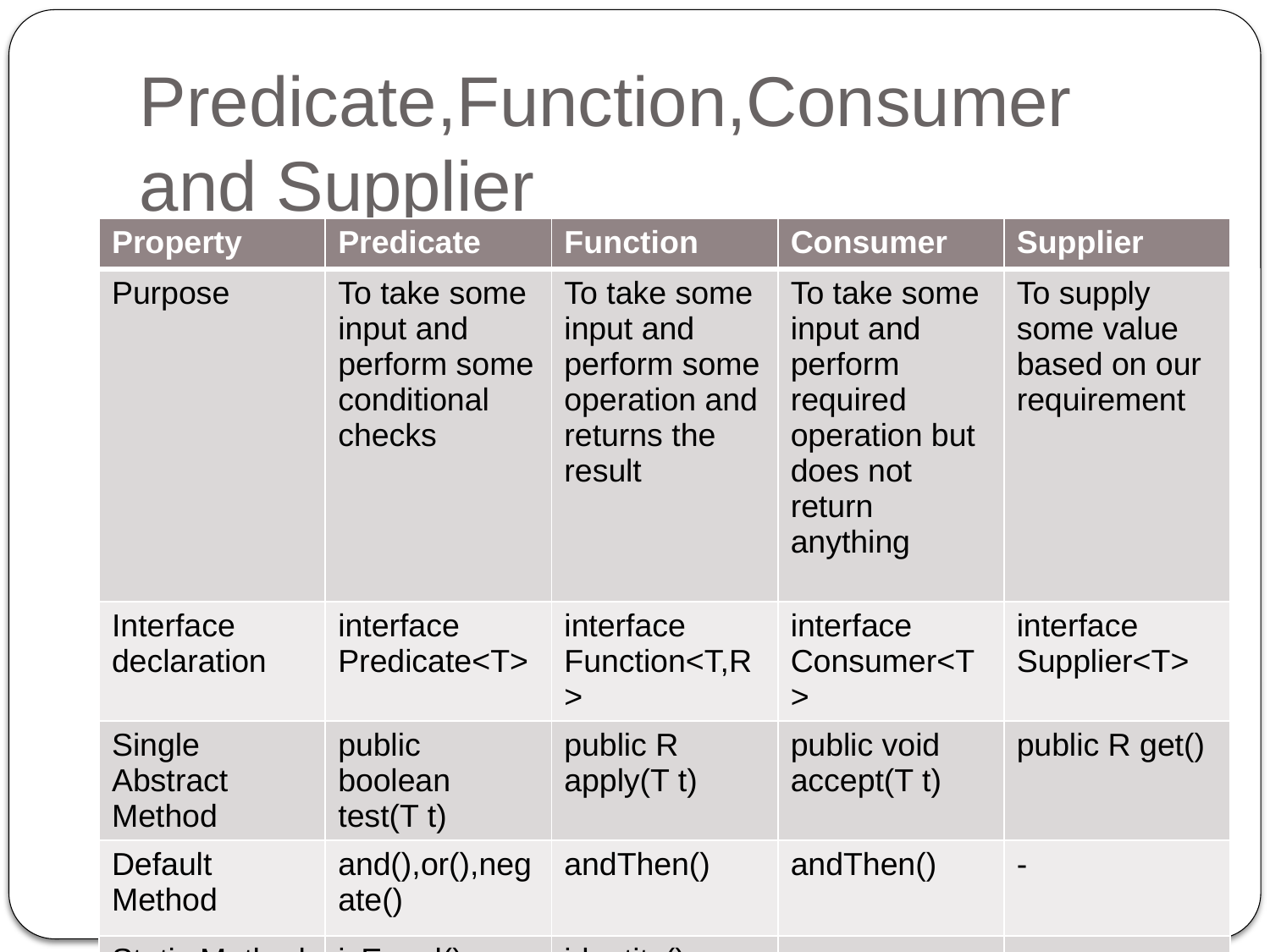

# Predicate,Function,Consumer and Supplier
| Property | Predicate | Function | Consumer | Supplier |
| --- | --- | --- | --- | --- |
| Purpose | To take some input and perform some conditional checks | To take some input and perform some operation and returns the result | To take some input and perform required operation but does not return anything | To supply some value based on our requirement |
| Interface declaration | interface Predicate<T> | interface Function<T,R> | interface Consumer<T> | interface Supplier<T> |
| Single Abstract Method | public boolean test(T t) | public R apply(T t) | public void accept(T t) | public R get() |
| Default Method | and(),or(),negate() | andThen() | andThen() | - |
| Static Method | isEqual() | identity() | - | - |